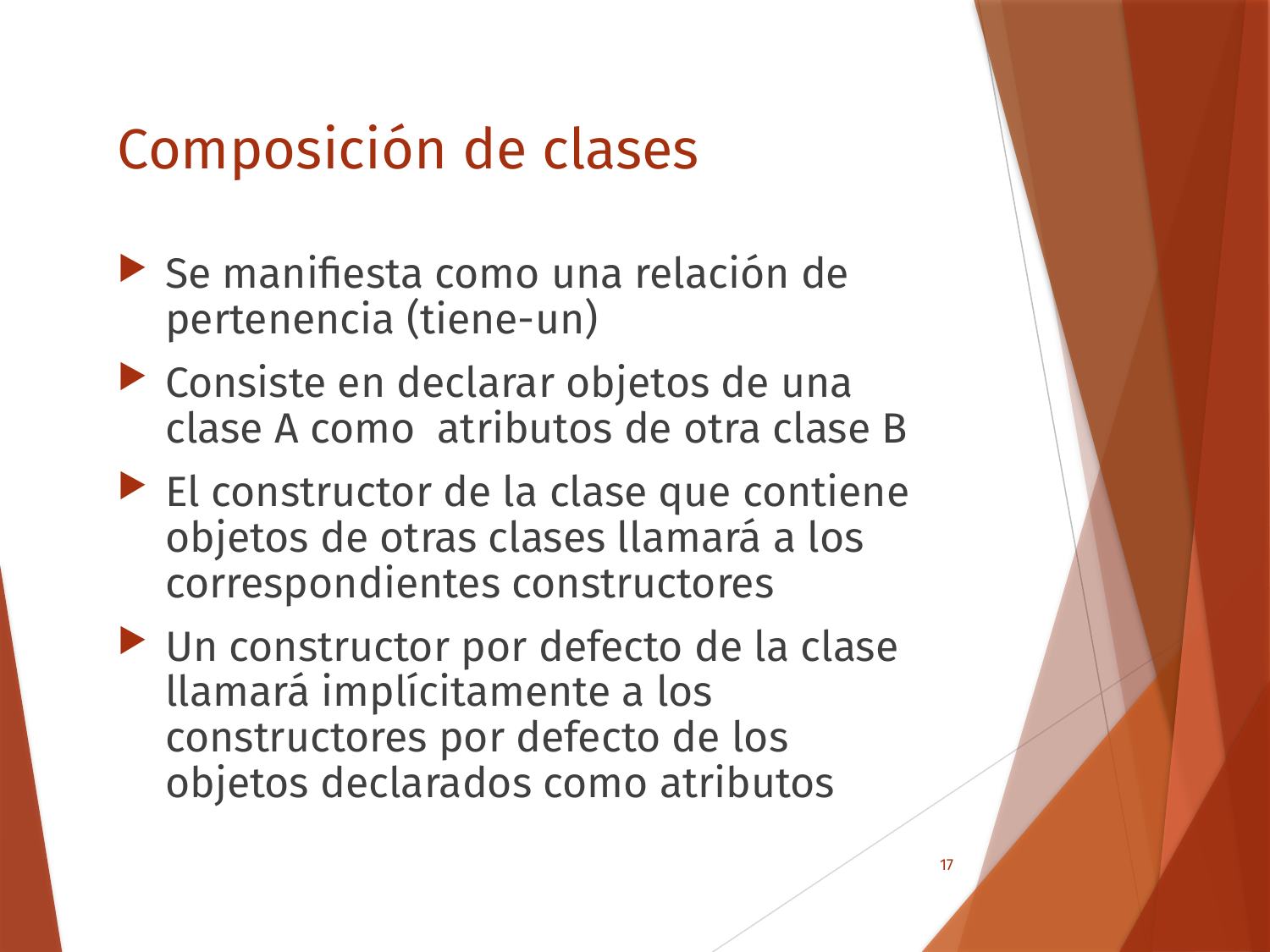

# Composición de clases
Se manifiesta como una relación de pertenencia (tiene-un)
Consiste en declarar objetos de una clase A como  atributos de otra clase B
El constructor de la clase que contiene objetos de otras clases llamará a los correspondientes constructores
Un constructor por defecto de la clase llamará implícitamente a los constructores por defecto de los objetos declarados como atributos
17